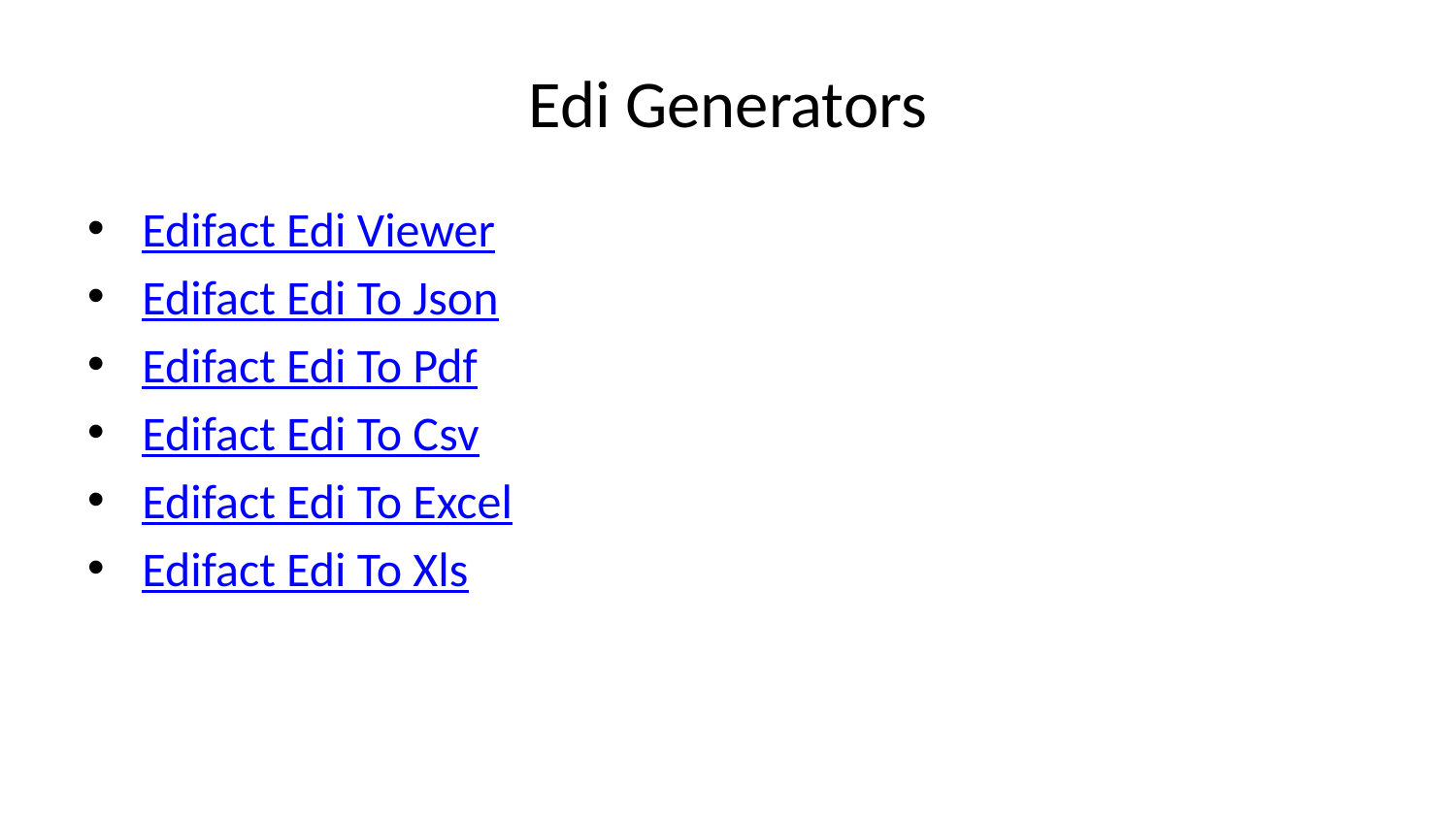

# Edi Generators
Edifact Edi Viewer
Edifact Edi To Json
Edifact Edi To Pdf
Edifact Edi To Csv
Edifact Edi To Excel
Edifact Edi To Xls